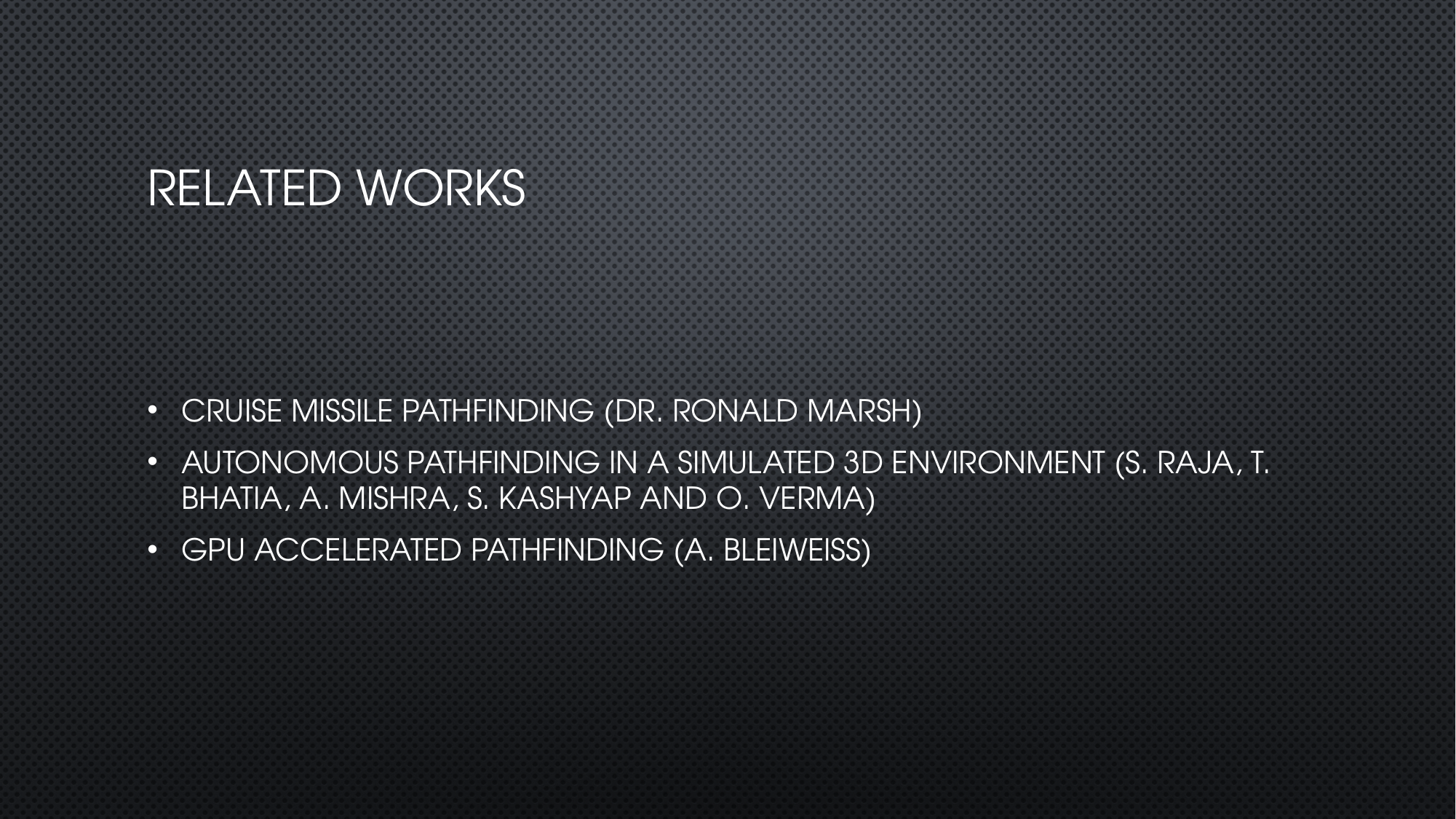

# Related works
Cruise Missile Pathfinding (Dr. Ronald Marsh)
Autonomous Pathfinding in a Simulated 3D Environment (S. Raja, T. Bhatia, A. Mishra, S. Kashyap and O. Verma)
GPU Accelerated Pathfinding (A. Bleiweiss)